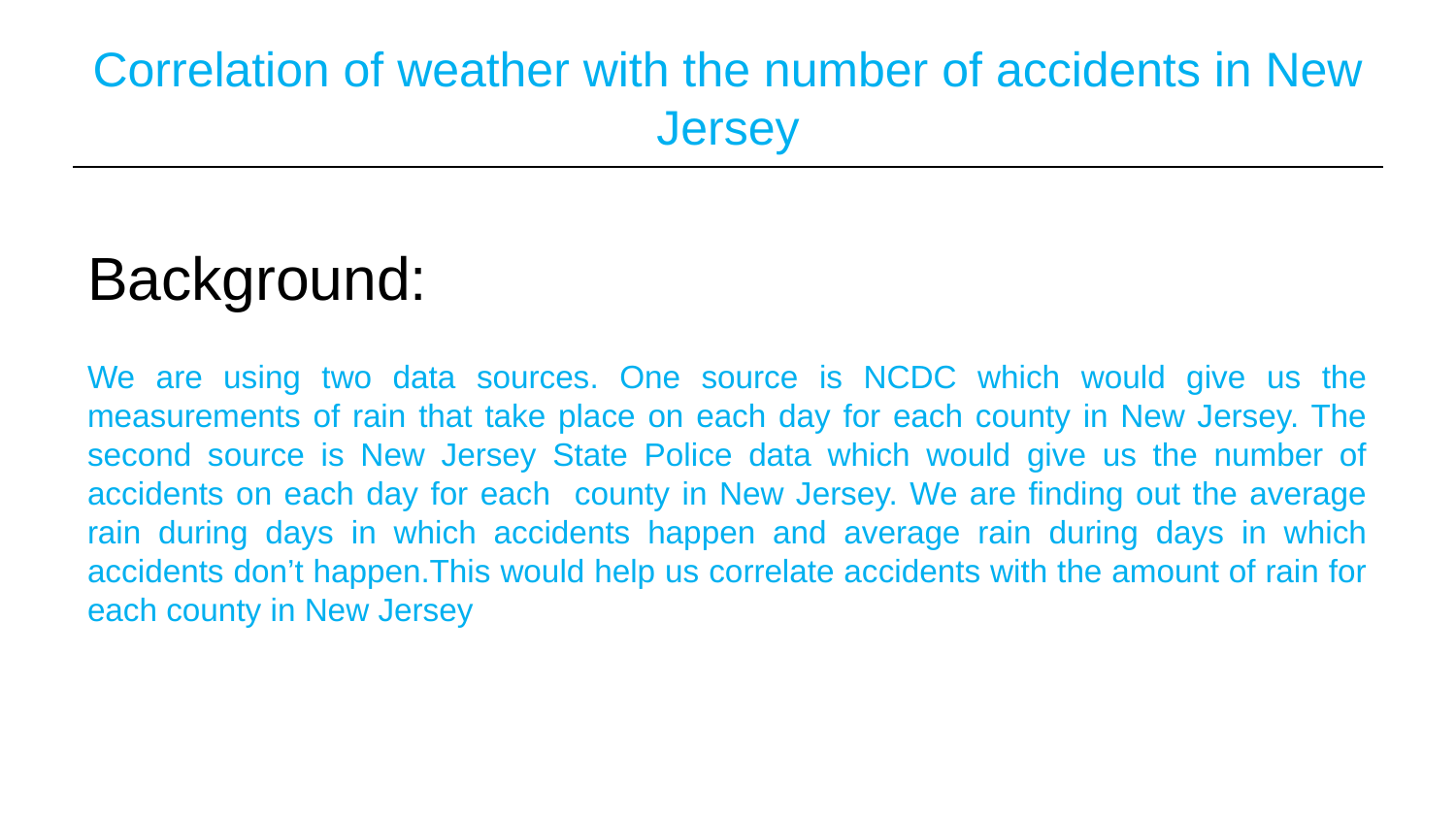

# Correlation of weather with the number of accidents in New Jersey

Background:

We are using two data sources. One source is NCDC which would give us the measurements of rain that take place on each day for each county in New Jersey. The second source is New Jersey State Police data which would give us the number of accidents on each day for each  county in New Jersey. We are finding out the average rain during days in which accidents happen and average rain during days in which accidents don’t happen.This would help us correlate accidents with the amount of rain for each county in New Jersey